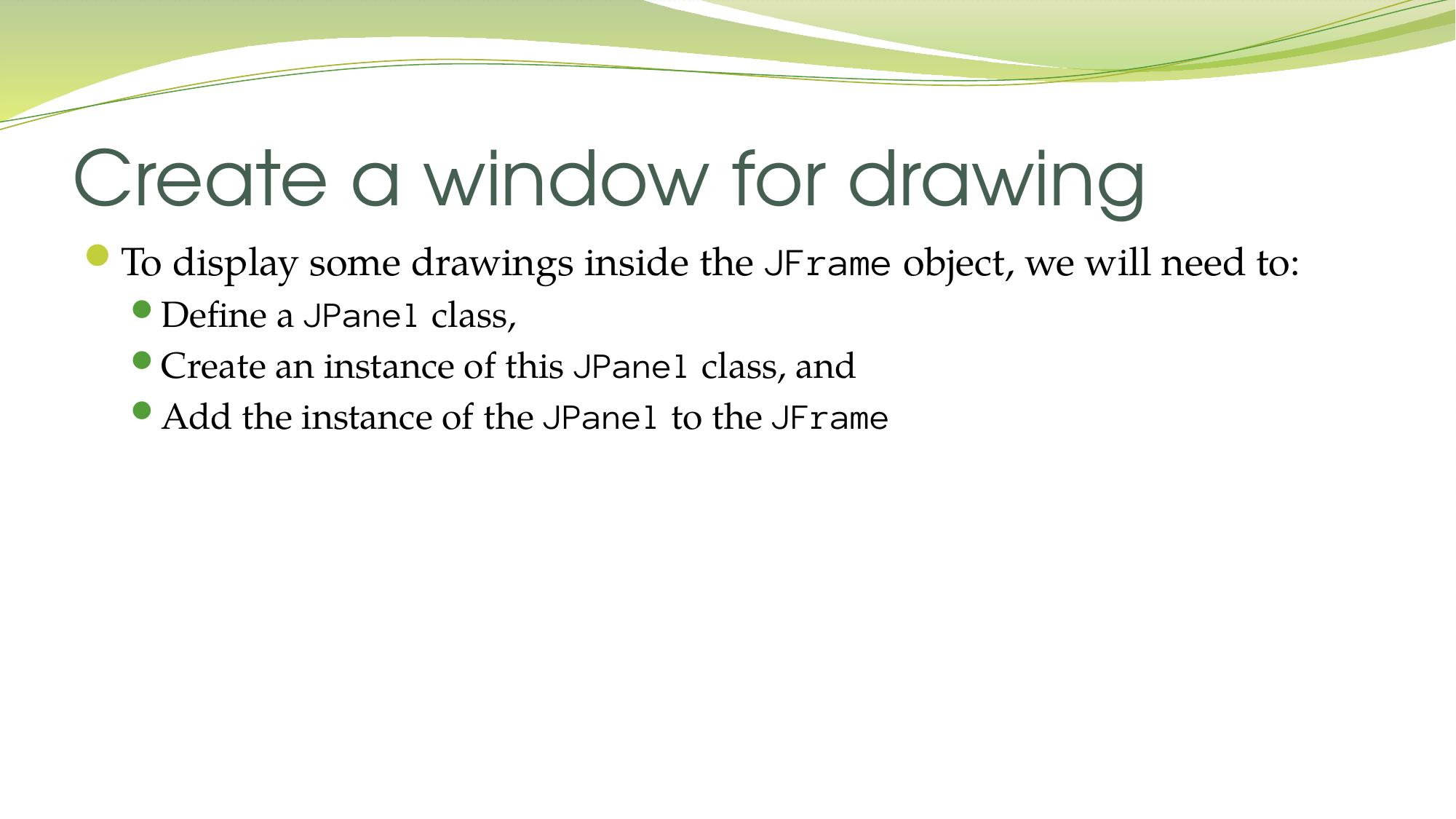

# Create a window for drawing
To display some drawings inside the JFrame object, we will need to:
Define a JPanel class,
Create an instance of this JPanel class, and
Add the instance of the JPanel to the JFrame